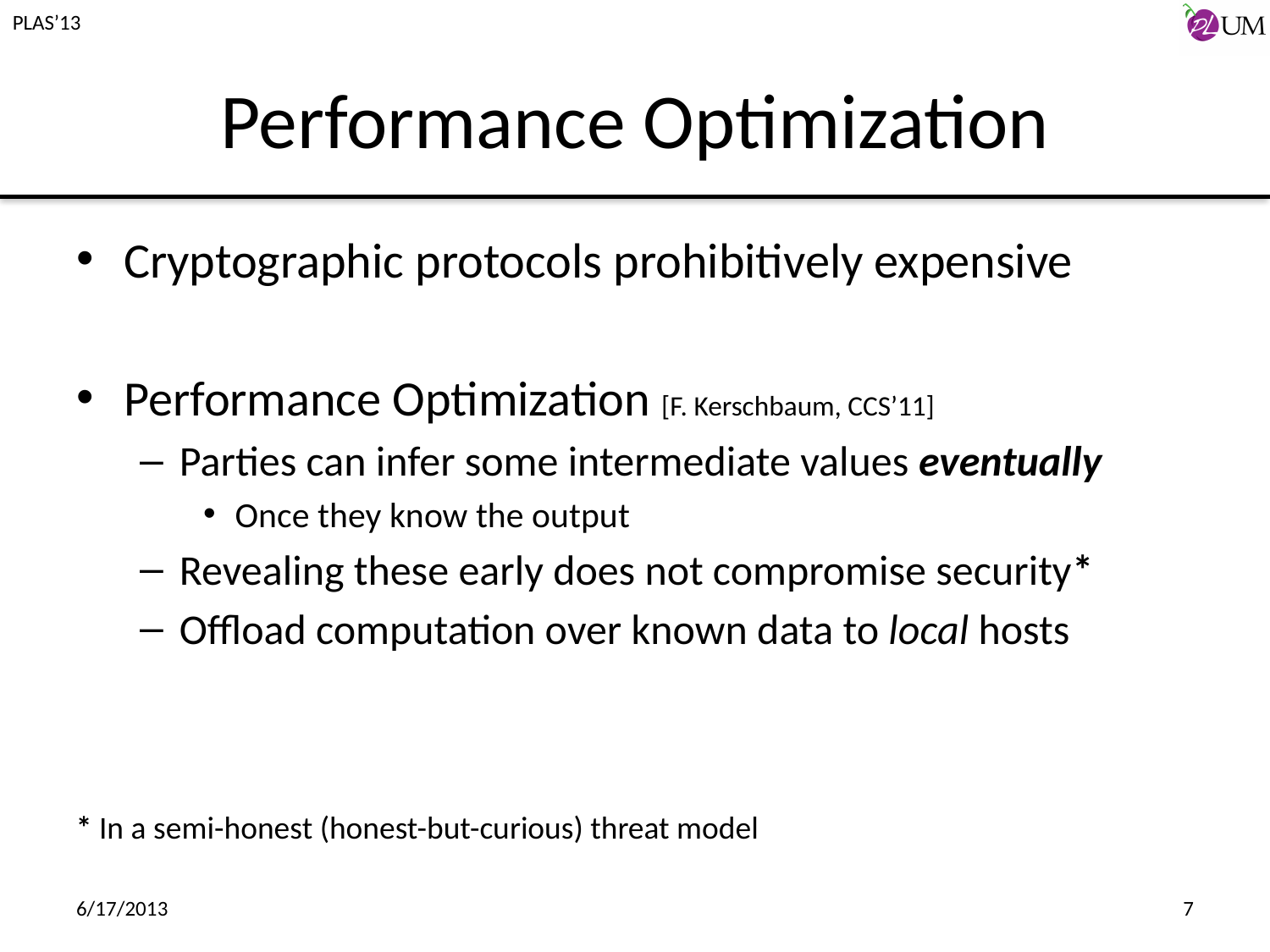

# Performance Optimization
Cryptographic protocols prohibitively expensive

Performance Optimization [F. Kerschbaum, CCS’11]
Parties can infer some intermediate values eventually
Once they know the output
Revealing these early does not compromise security*
Offload computation over known data to local hosts
* In a semi-honest (honest-but-curious) threat model
6/17/2013
7